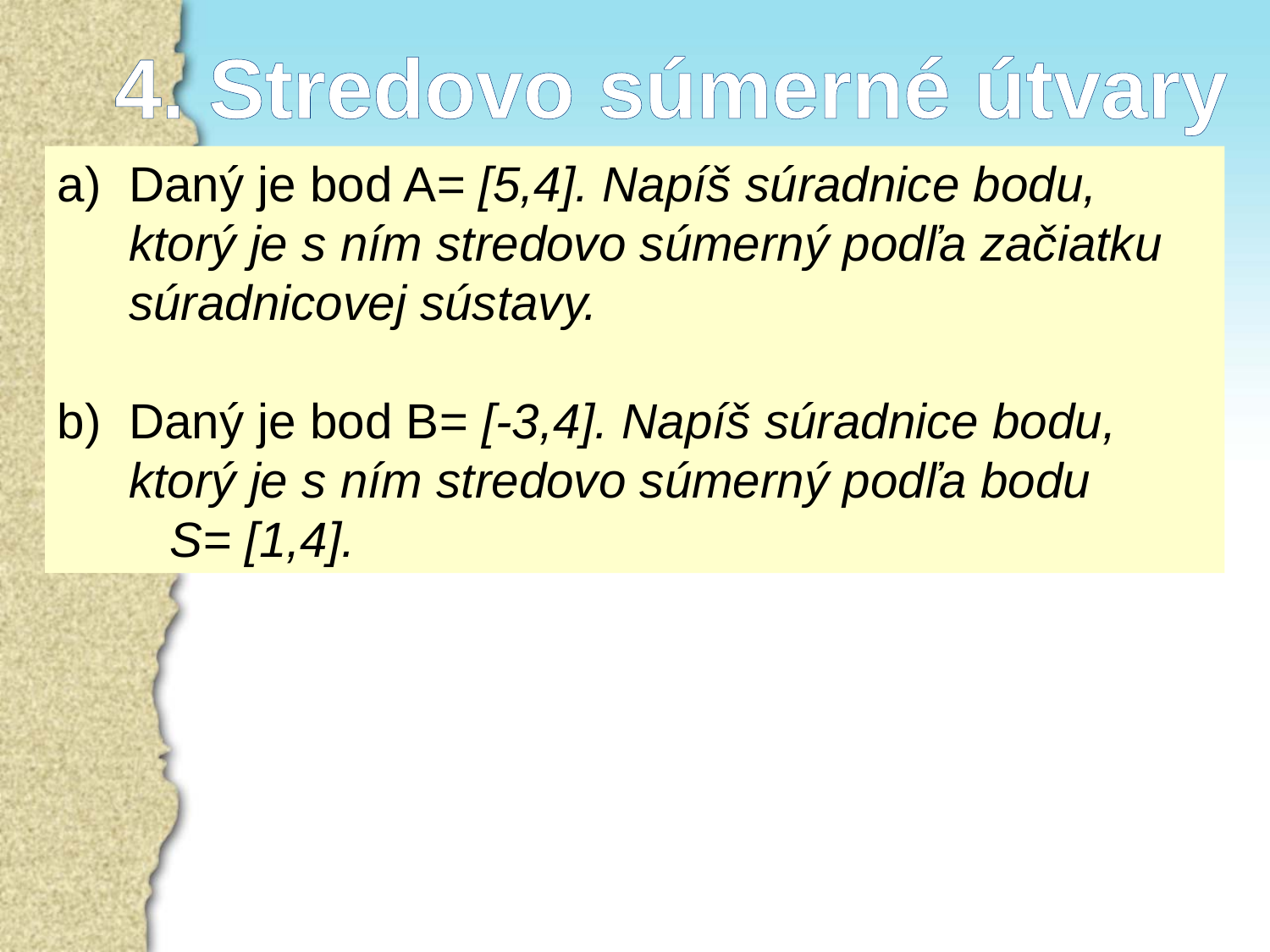

4. Stredovo súmerné útvary
Daný je bod A= [5,4]. Napíš súradnice bodu, ktorý je s ním stredovo súmerný podľa začiatku súradnicovej sústavy.

Daný je bod B= [-3,4]. Napíš súradnice bodu, ktorý je s ním stredovo súmerný podľa bodu            S= [1,4].